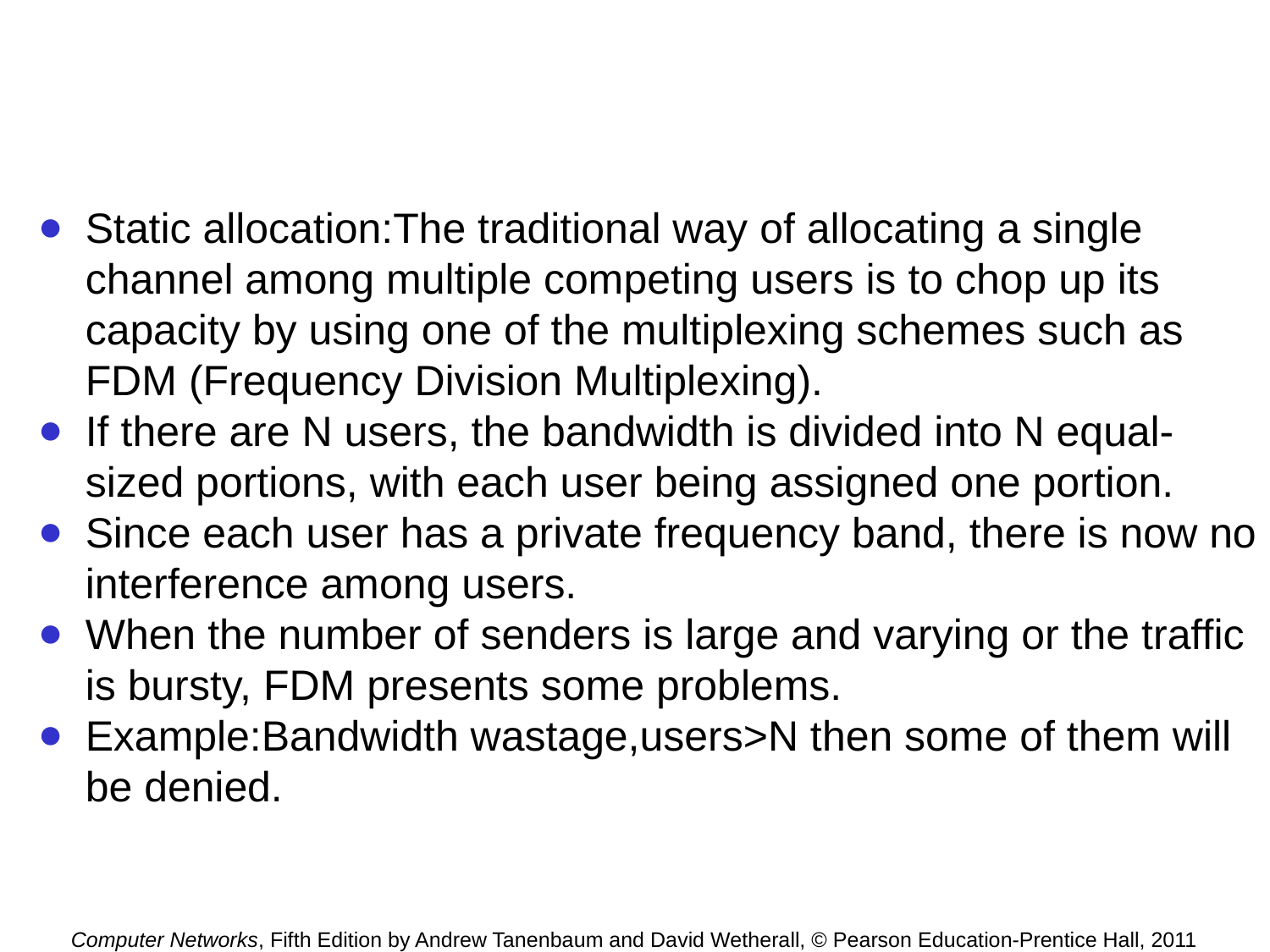

#
Static allocation:The traditional way of allocating a single channel among multiple competing users is to chop up its capacity by using one of the multiplexing schemes such as FDM (Frequency Division Multiplexing).
If there are N users, the bandwidth is divided into N equal-sized portions, with each user being assigned one portion.
Since each user has a private frequency band, there is now no interference among users.
When the number of senders is large and varying or the traffic is bursty, FDM presents some problems.
Example:Bandwidth wastage,users>N then some of them will be denied.